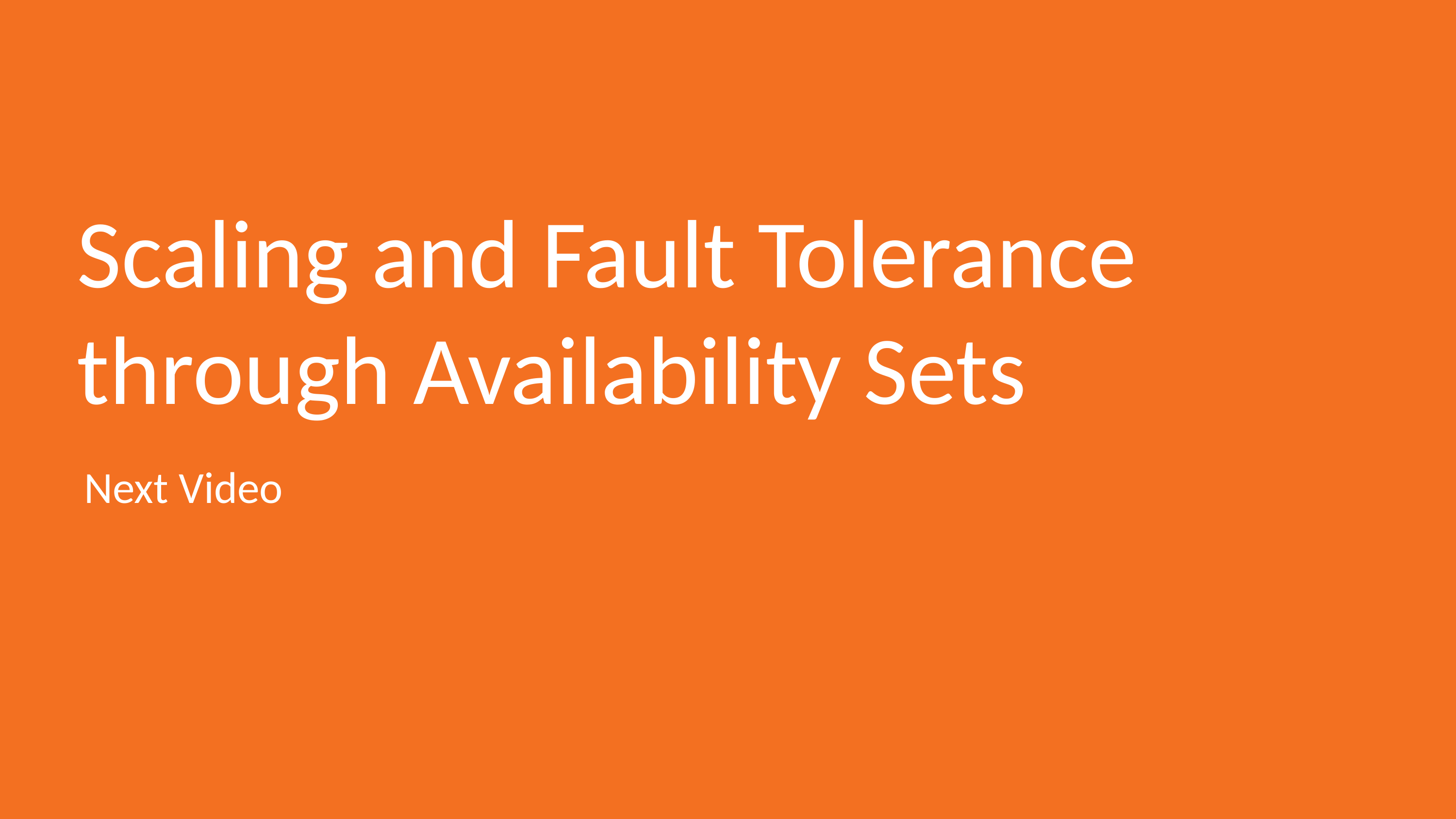

# Scaling and Fault Tolerance through Availability Sets
Next Video